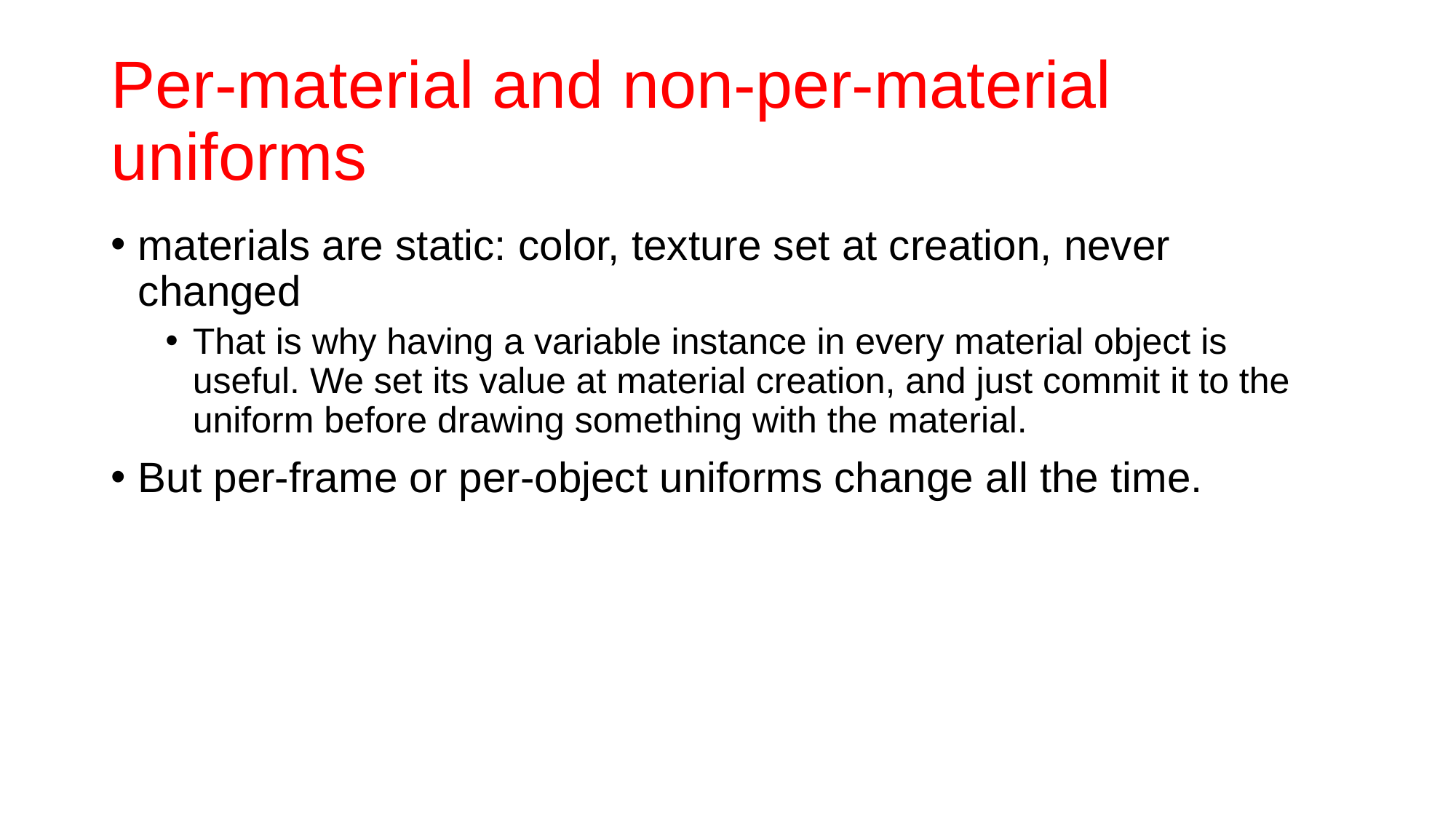

# Per-material and non-per-material uniforms
materials are static: color, texture set at creation, never changed
That is why having a variable instance in every material object is useful. We set its value at material creation, and just commit it to the uniform before drawing something with the material.
But per-frame or per-object uniforms change all the time.